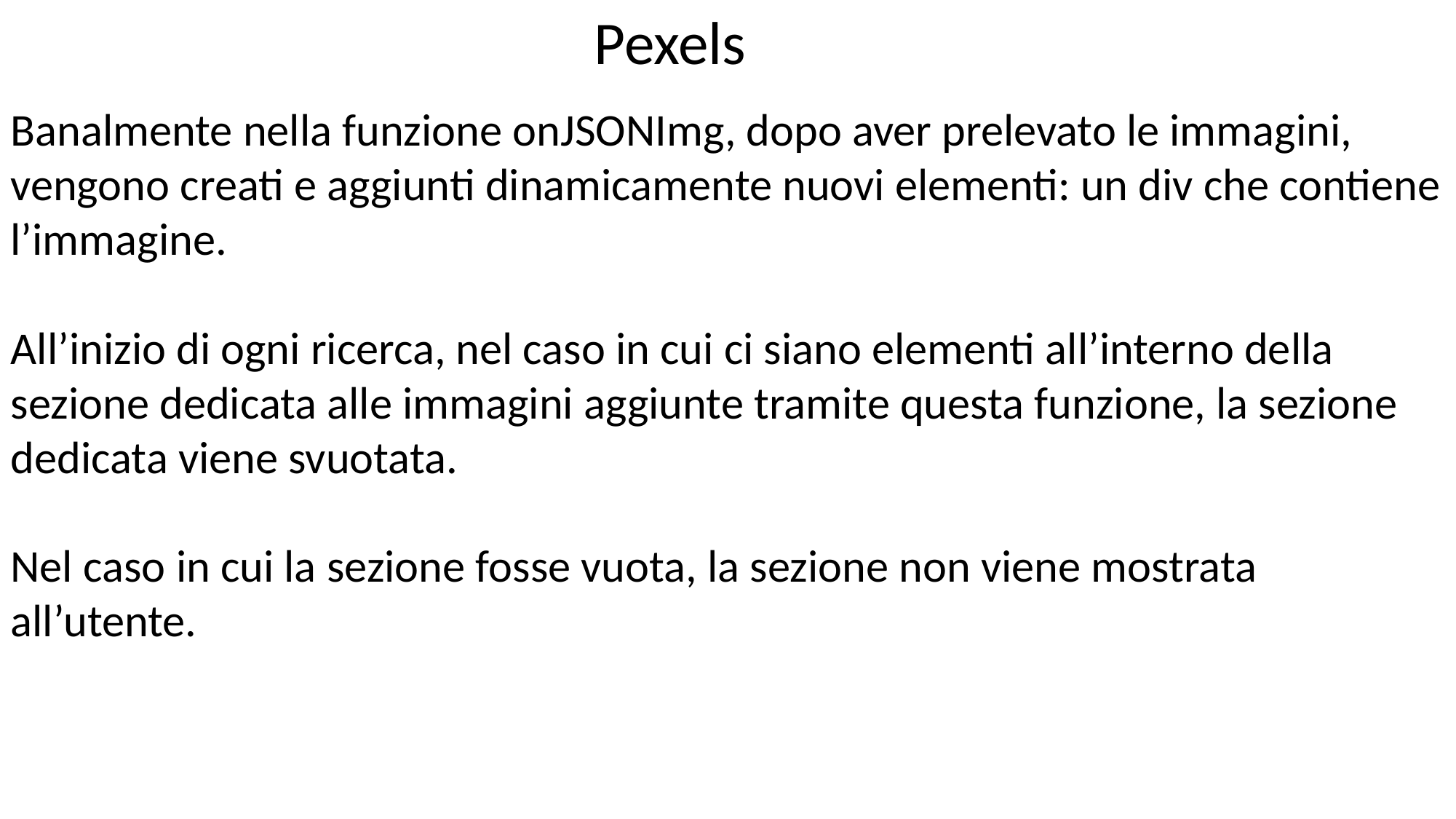

Pexels
Banalmente nella funzione onJSONImg, dopo aver prelevato le immagini, vengono creati e aggiunti dinamicamente nuovi elementi: un div che contiene l’immagine.

All’inizio di ogni ricerca, nel caso in cui ci siano elementi all’interno della sezione dedicata alle immagini aggiunte tramite questa funzione, la sezione dedicata viene svuotata.

Nel caso in cui la sezione fosse vuota, la sezione non viene mostrata all’utente.